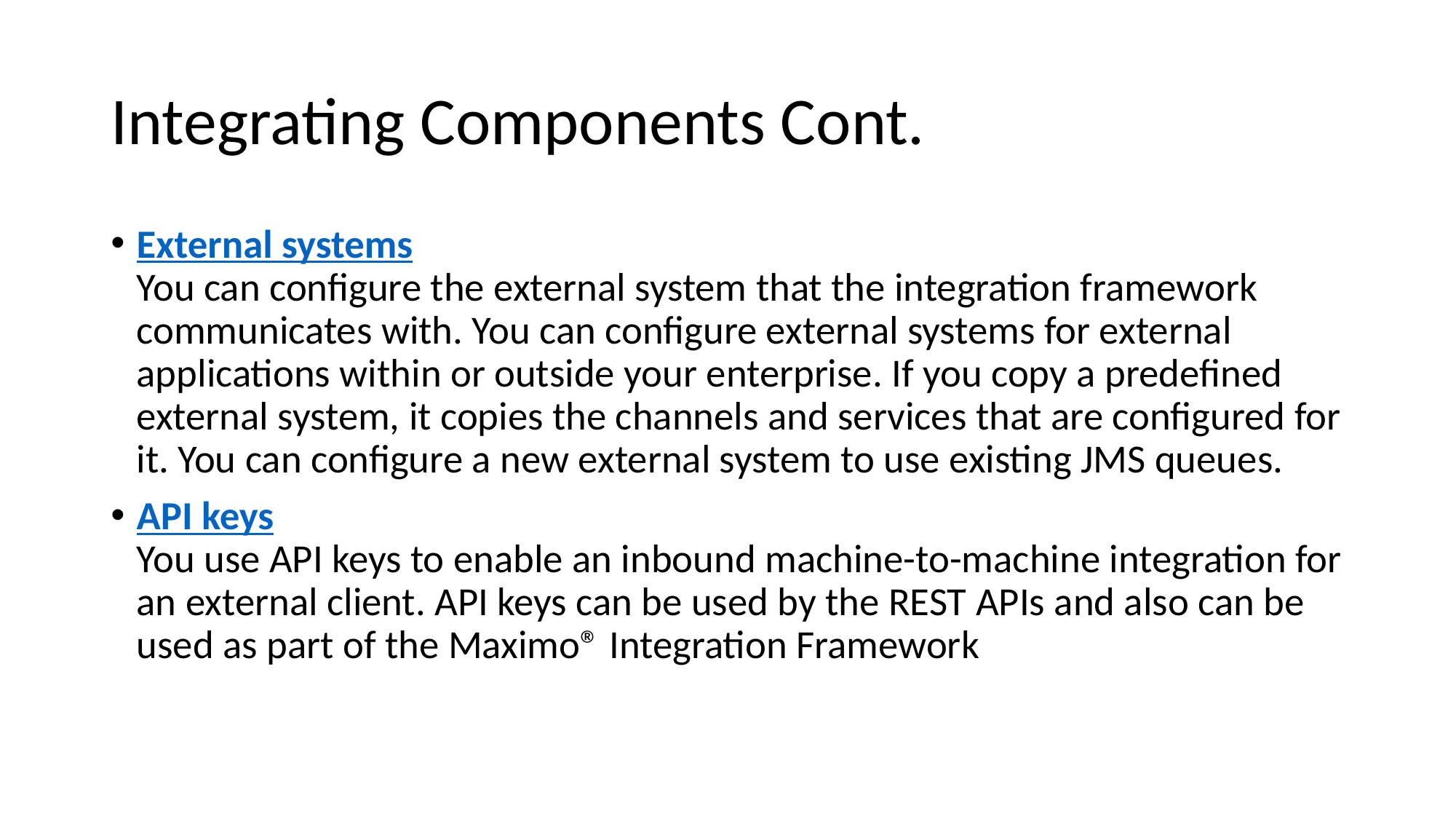

# Integrating Components Cont.
External systems
You can configure the external system that the integration framework communicates with. You can configure external systems for external applications within or outside your enterprise. If you copy a predefined external system, it copies the channels and services that are configured for it. You can configure a new external system to use existing JMS queues.
API keys
You use API keys to enable an inbound machine-to-machine integration for an external client. API keys can be used by the REST APIs and also can be used as part of the Maximo® Integration Framework